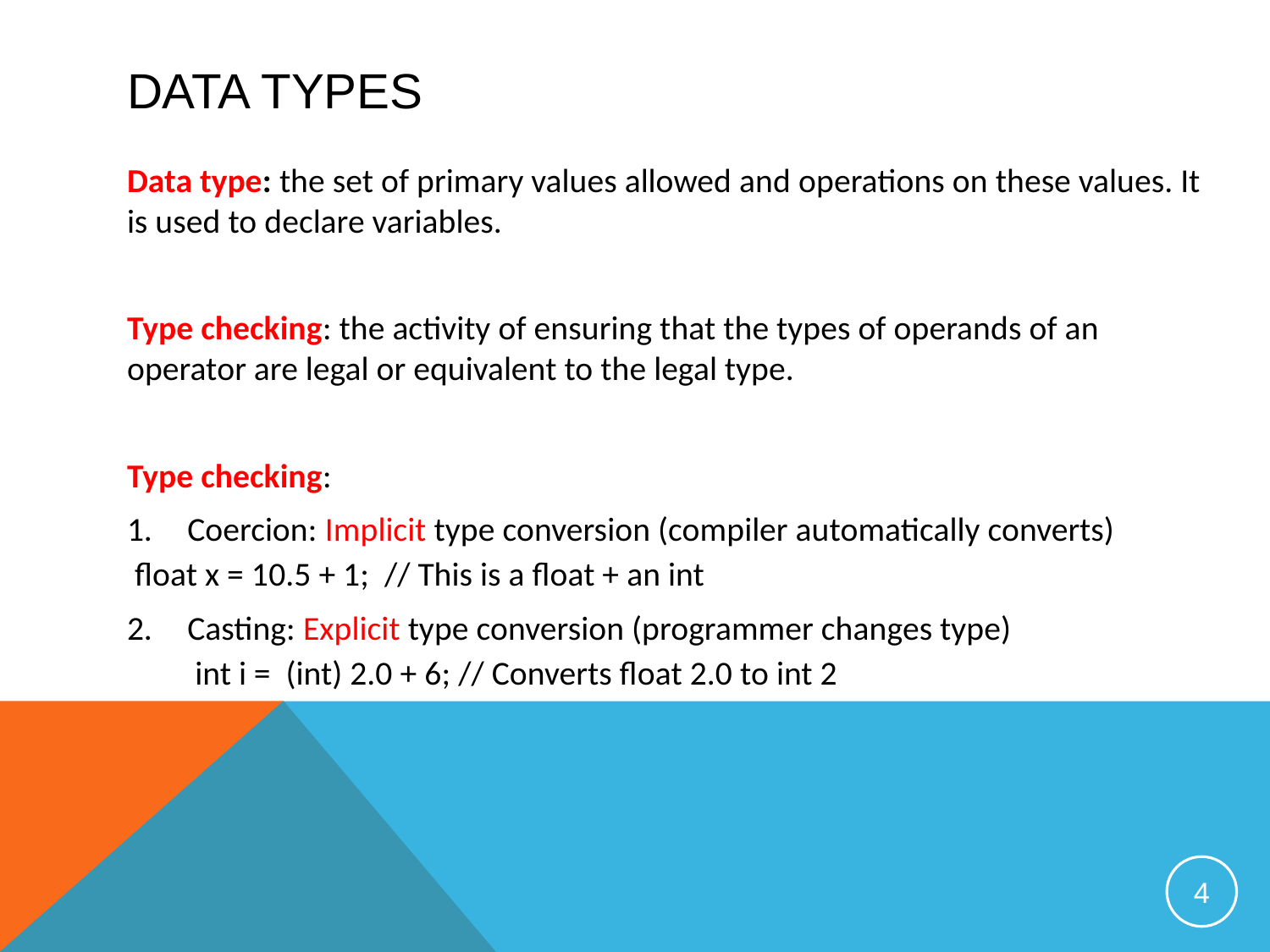

# Data types
Data type: the set of primary values allowed and operations on these values. It is used to declare variables.

Type checking: the activity of ensuring that the types of operands of an operator are legal or equivalent to the legal type.

Type checking:
Coercion: Implicit type conversion (compiler automatically converts)
	float x = 10.5 + 1;  // This is a float + an int
Casting: Explicit type conversion (programmer changes type)
	int i =  (int) 2.0 + 6; // Converts float 2.0 to int 2
4